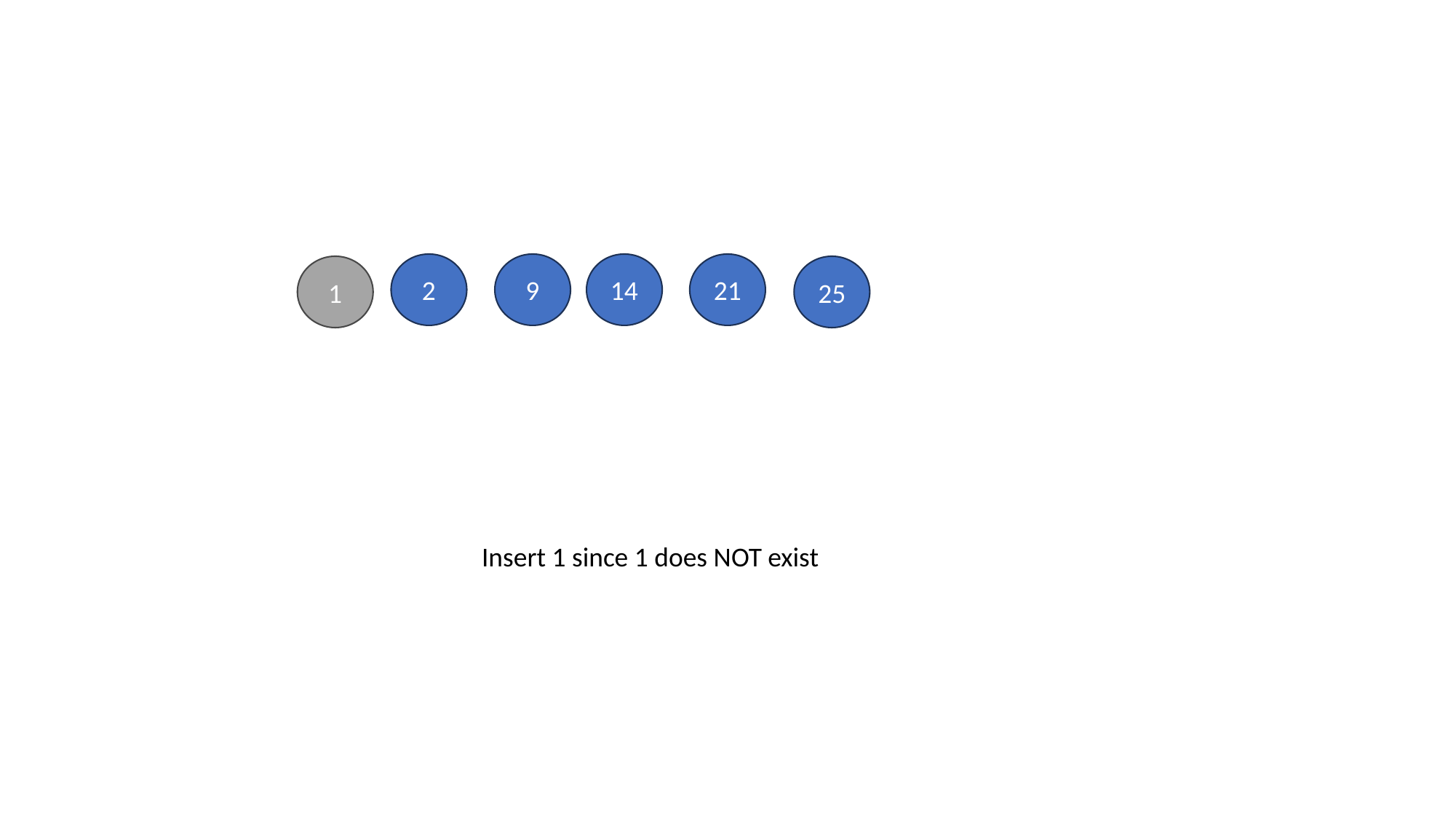

2
9
14
21
1
25
Insert 1 since 1 does NOT exist